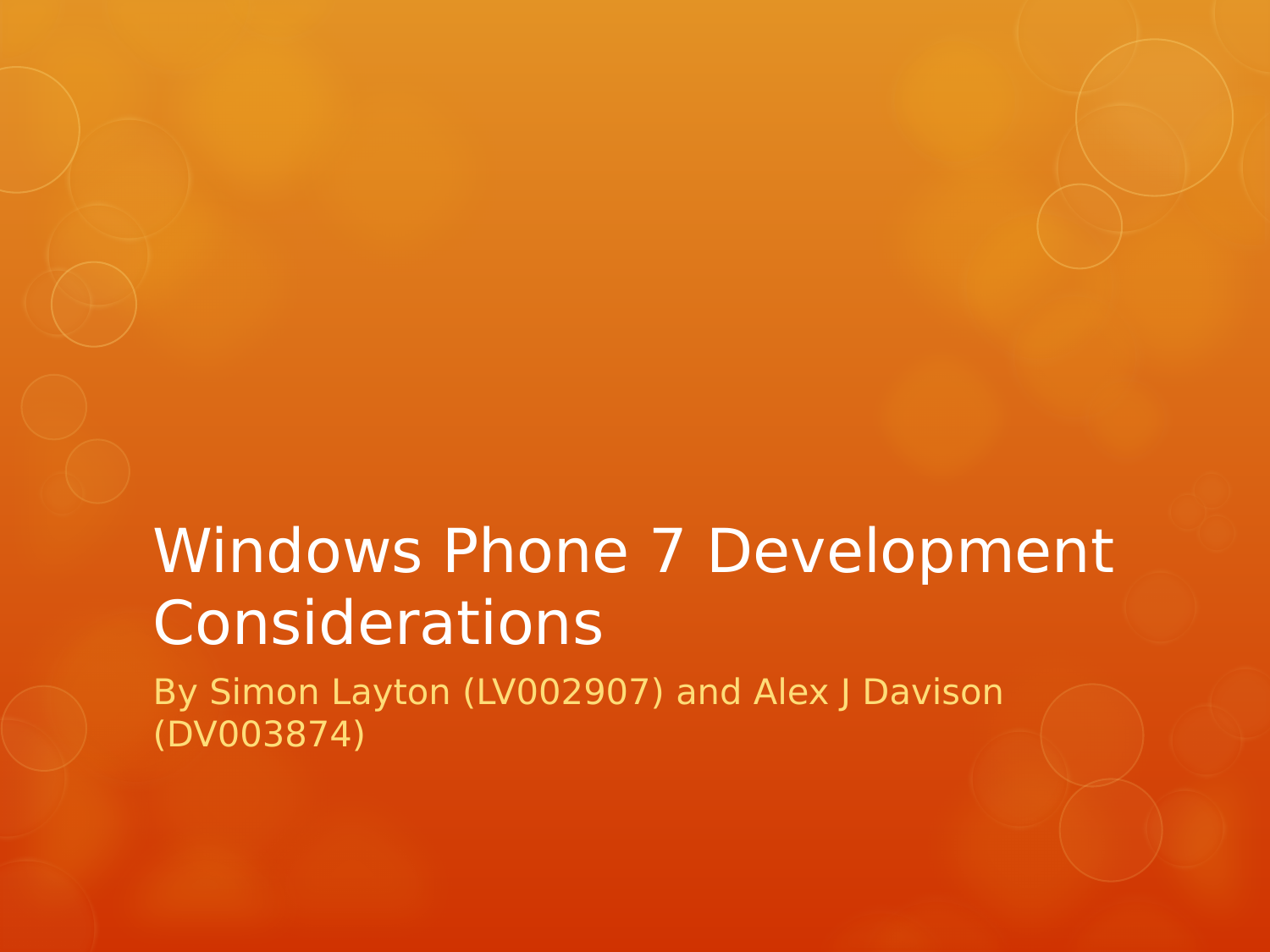

# Windows Phone 7 Development Considerations
By Simon Layton (LV002907) and Alex J Davison (DV003874)